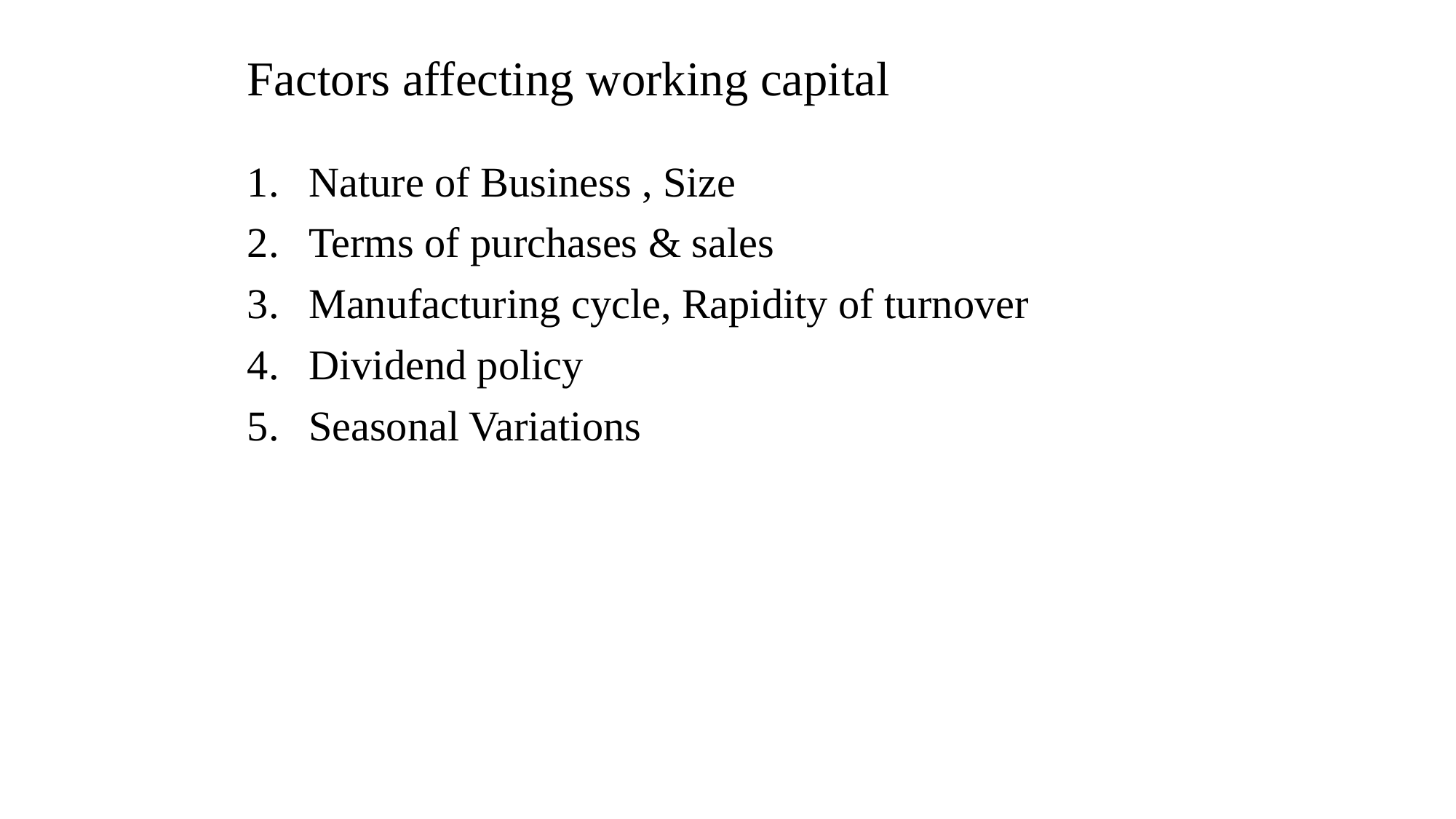

# Factors affecting working capital
Nature of Business , Size
Terms of purchases & sales
Manufacturing cycle, Rapidity of turnover
Dividend policy
Seasonal Variations